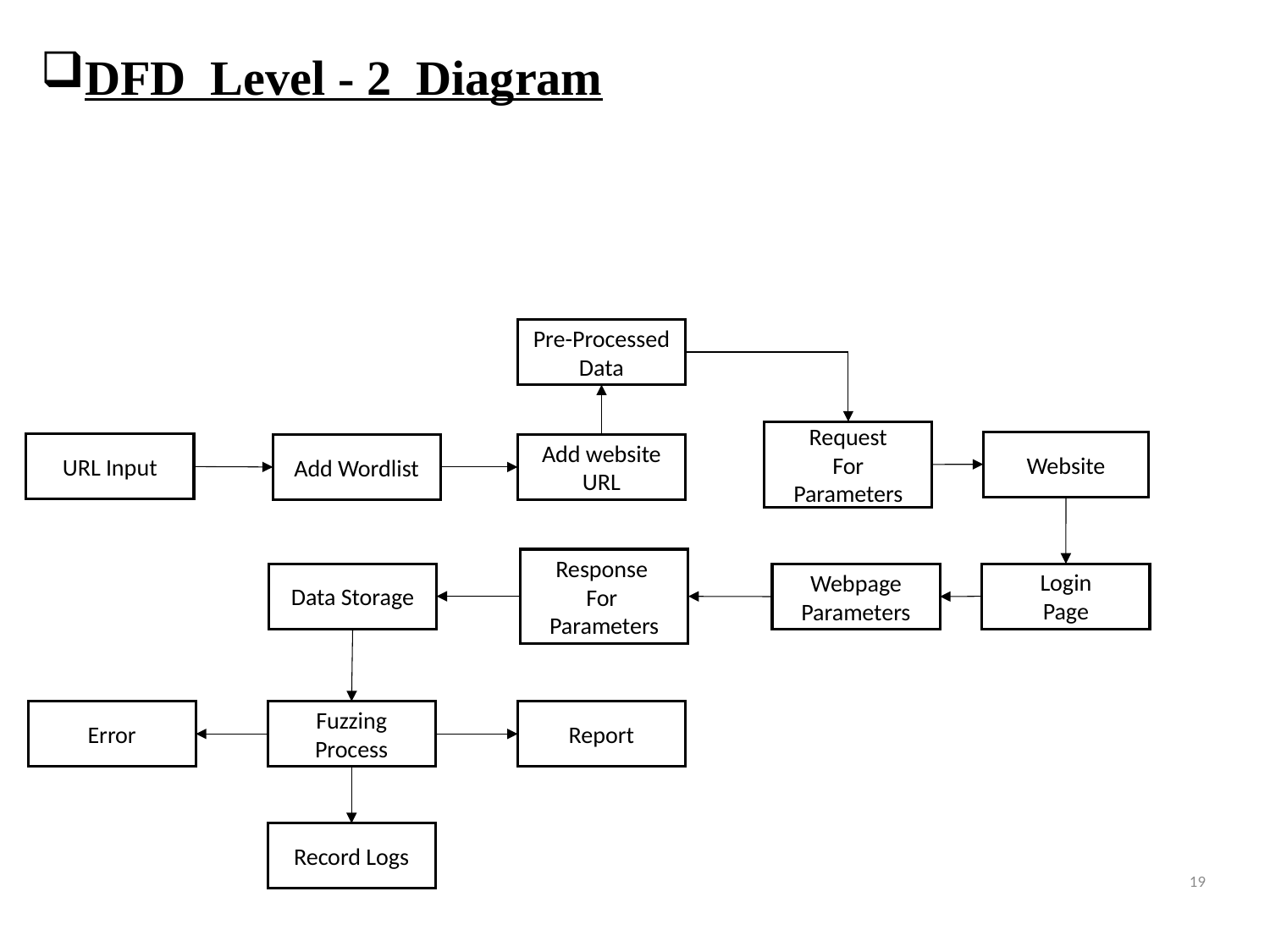

DFD  Level - 2  Diagram
Pre-Processed
Data
Request
For
Parameters
Website
URL Input
Add Wordlist
Add website URL
Response
For
Parameters
Data Storage
Login
Page
Webpage
Parameters
Error
Fuzzing
Process
Report
Record Logs
19